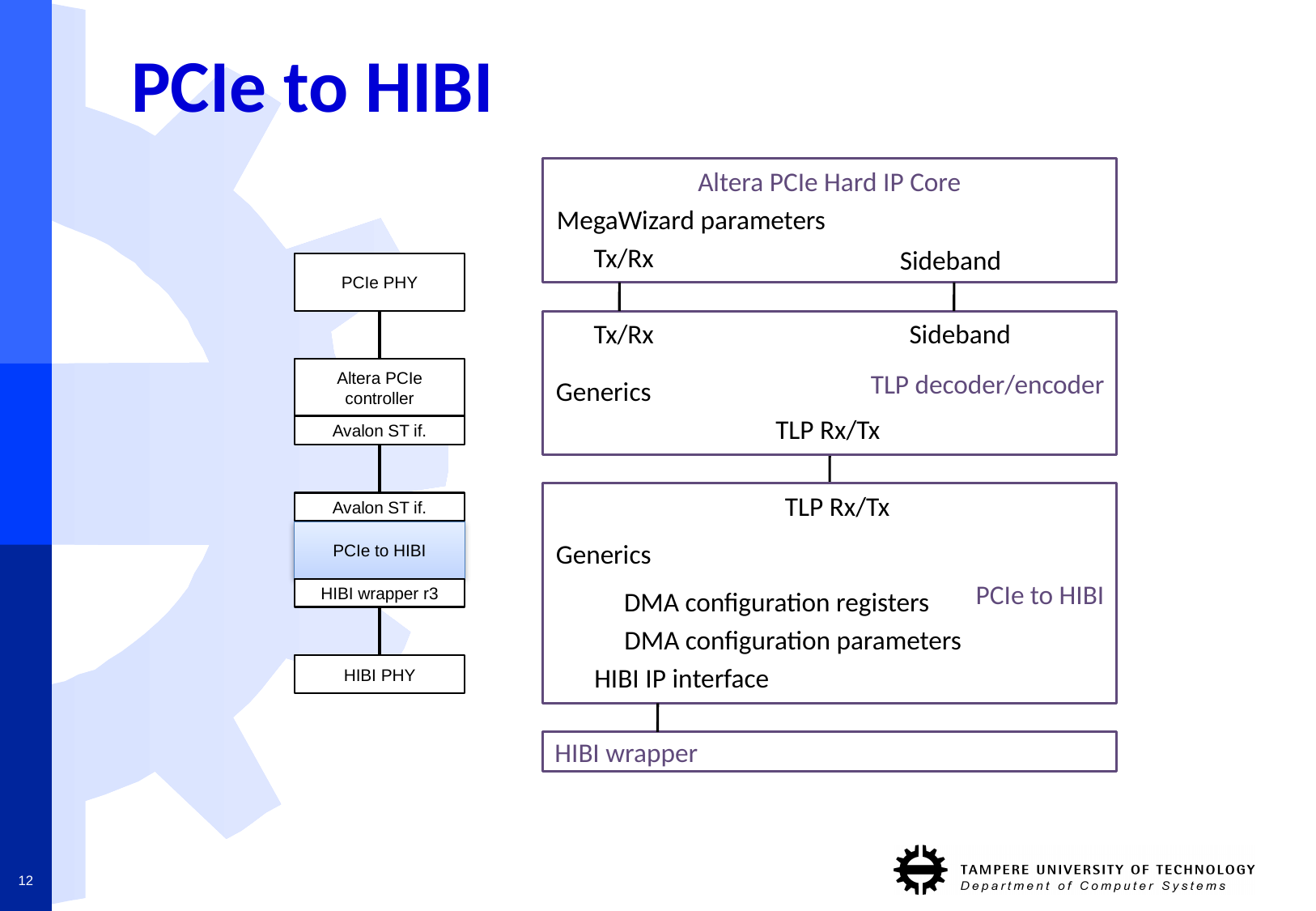

# PCIe to HIBI
Altera PCIe Hard IP Core
MegaWizard parameters
Tx/Rx
Sideband
PCIe PHY
TLP decoder/encoder
Tx/Rx
Sideband
Altera PCIe controller
Generics
TLP Rx/Tx
Avalon ST if.
PCIe to HIBI
TLP Rx/Tx
Avalon ST if.
PCIe to HIBI
Generics
HIBI wrapper r3
DMA configuration registers
DMA configuration parameters
HIBI PHY
HIBI IP interface
HIBI wrapper
12